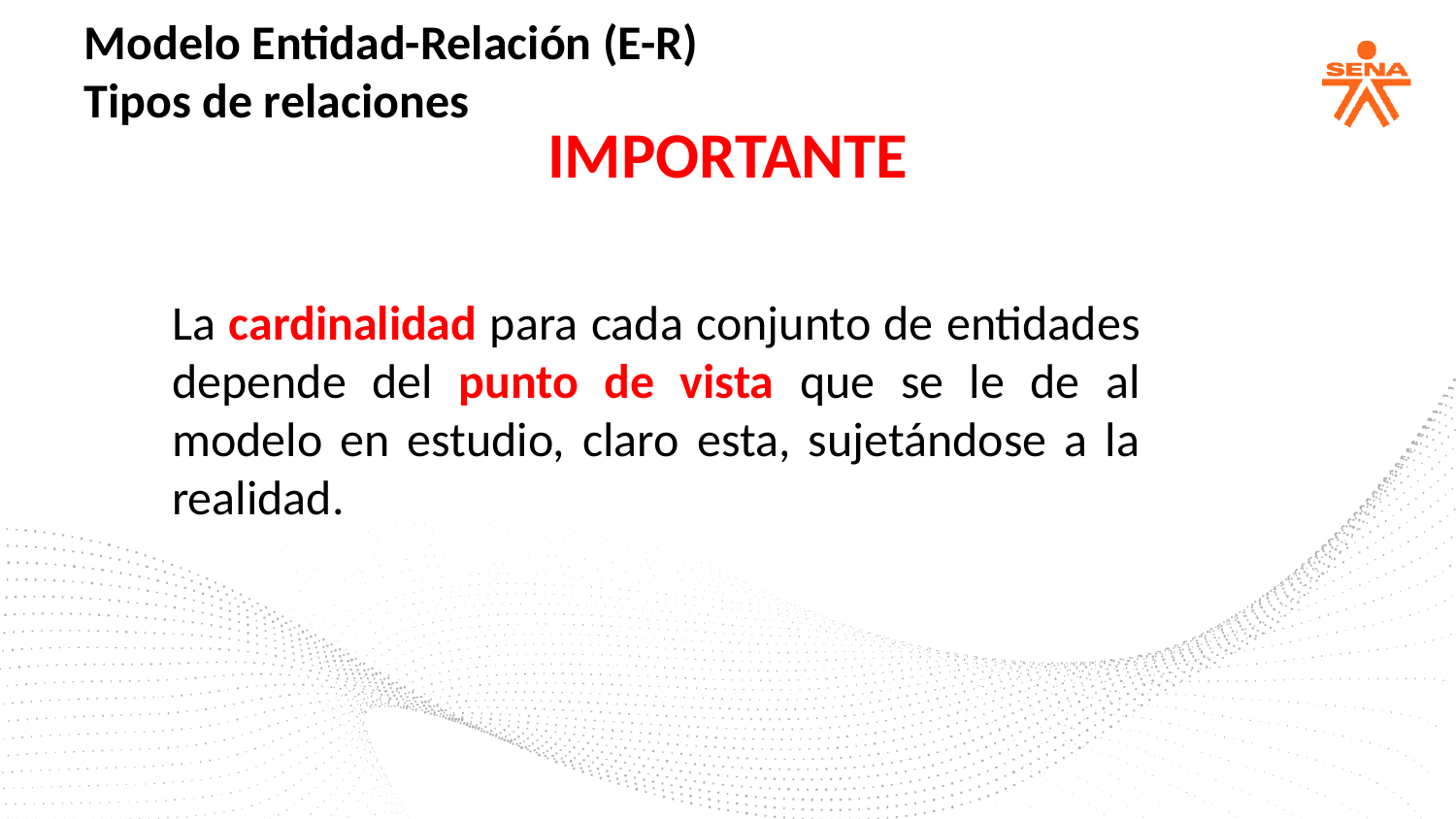

Modelo Entidad-Relación (E-R)
Tipos de relaciones
IMPORTANTE
La cardinalidad para cada conjunto de entidades depende del punto de vista que se le de al modelo en estudio, claro esta, sujetándose a la realidad.